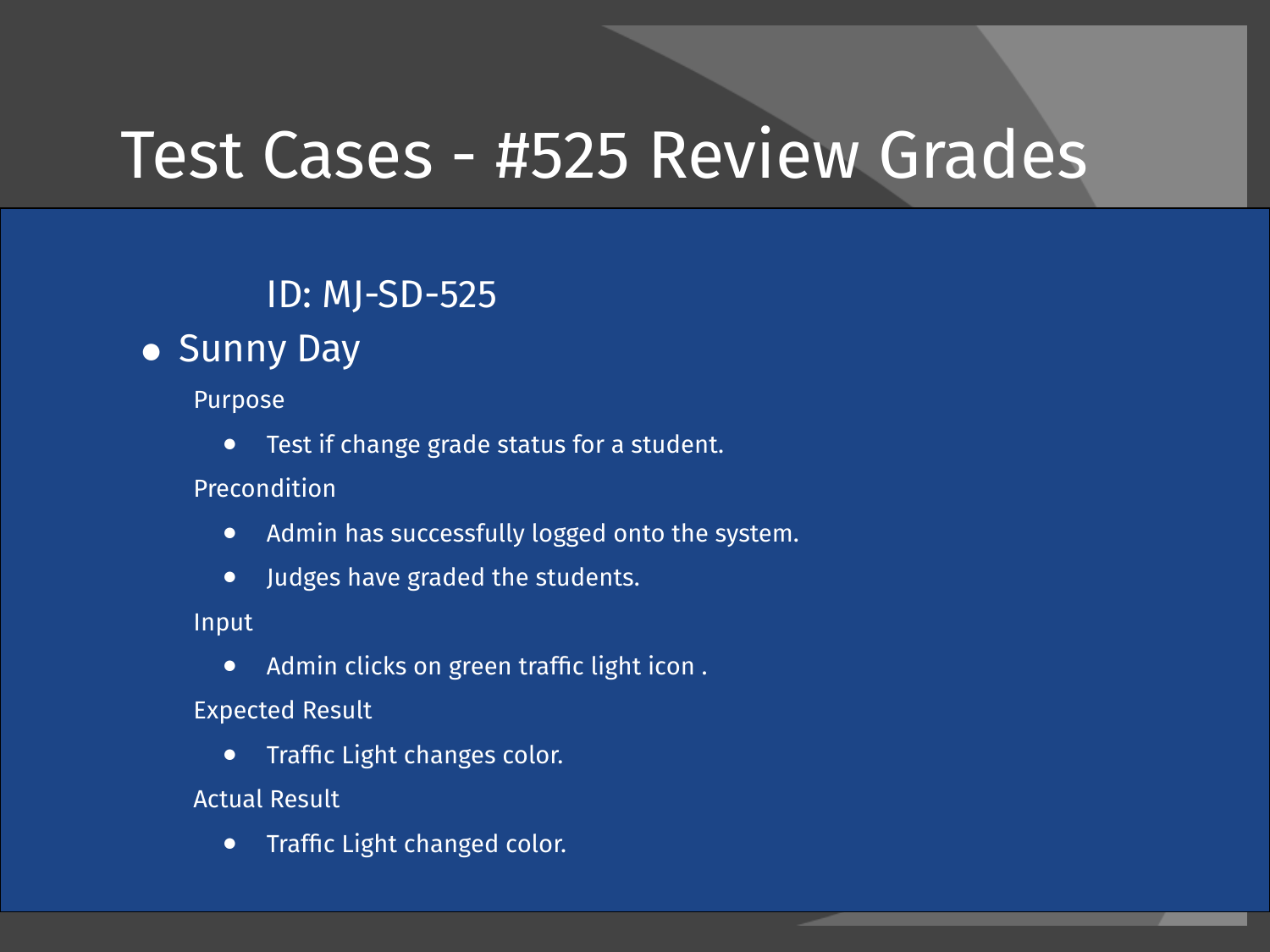

# Test Cases - #525 Review Grades
		ID: MJ-SD-525
Sunny Day
Purpose
Test if change grade status for a student.
Precondition
Admin has successfully logged onto the system.
Judges have graded the students.
Input
Admin clicks on green traffic light icon .
Expected Result
Traffic Light changes color.
Actual Result
Traffic Light changed color.